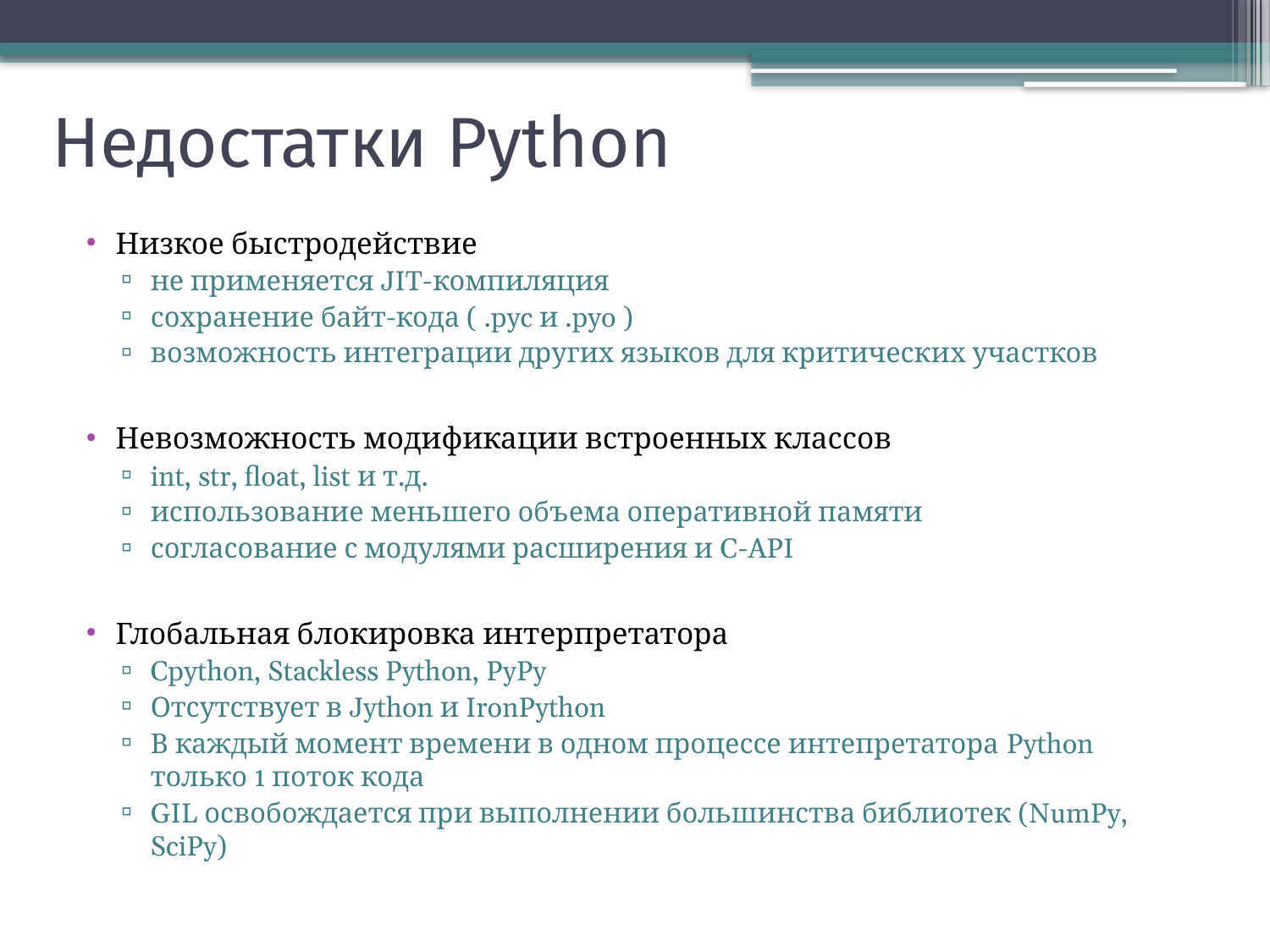

# Недостатки Python
Низкое быстродействие
не применяется JIT-компиляция
сохранение байт-кода ( .pyc и .pyo )
возможность интеграции других языков для критических участков

Невозможность модификации встроенных классов
int, str, float, list и т.д.
использование меньшего объема оперативной памяти
согласование с модулями расширения и C-API

Глобальная блокировка интерпретатора
Cpython, Stackless Python, PyPy
Отсутствует в Jython и IronPython
В каждый момент времени в одном процессе интепретатора Python только 1 поток кода
GIL освобождается при выполнении большинства библиотек (NumPy, SciPy)